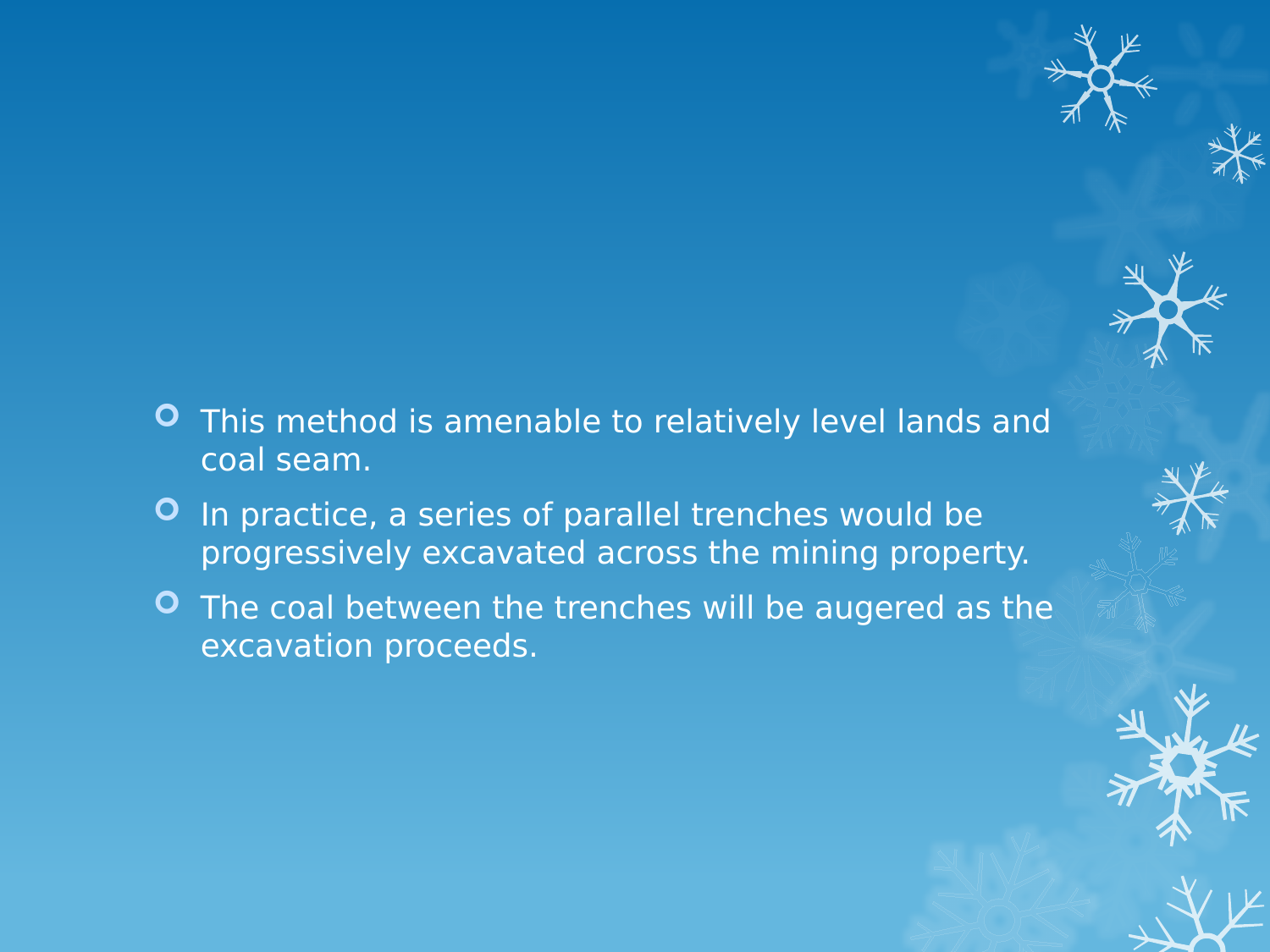

#
This method is amenable to relatively level lands and coal seam.
In practice, a series of parallel trenches would be progressively excavated across the mining property.
The coal between the trenches will be augered as the excavation proceeds.